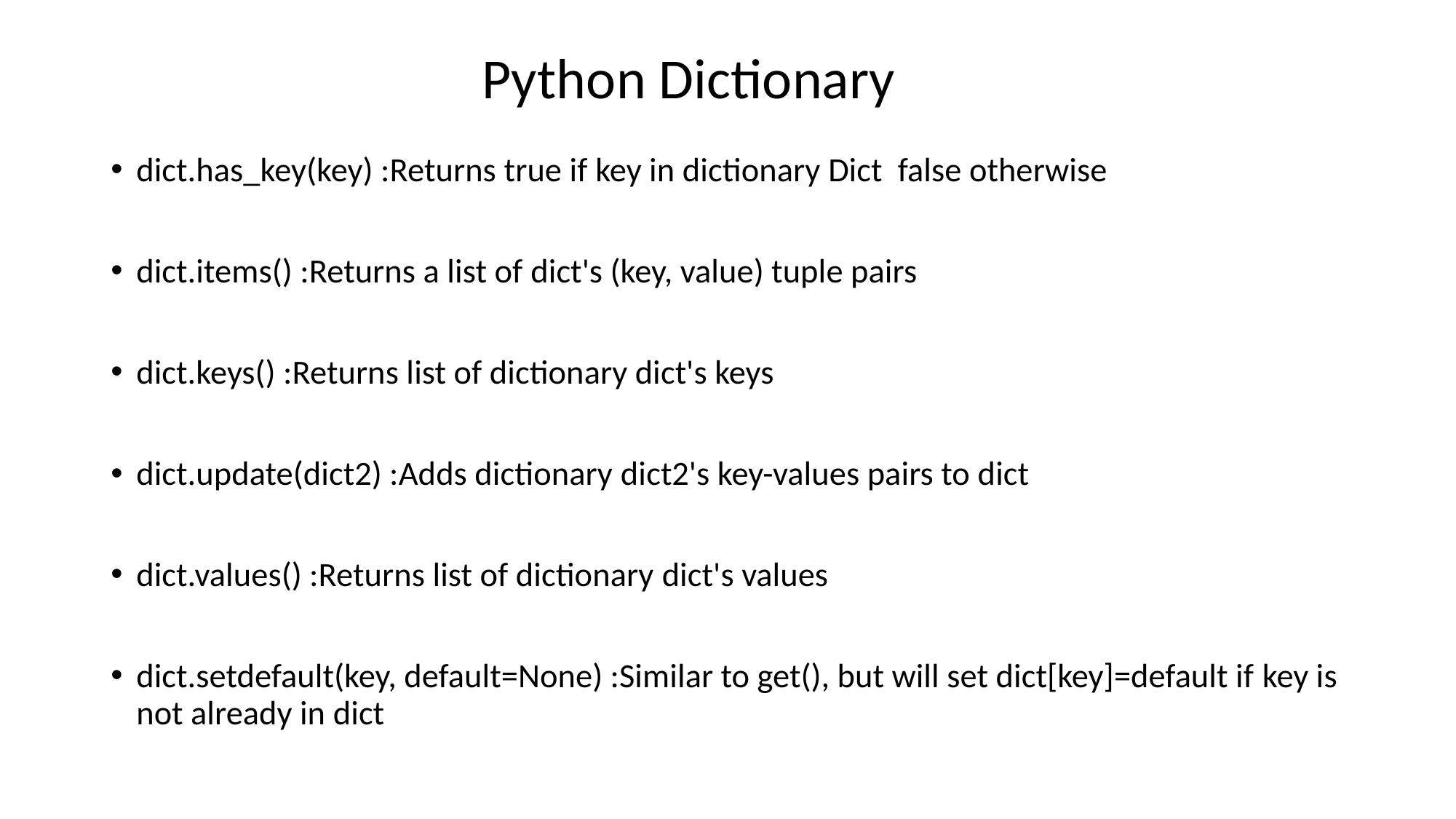

# Python Dictionary
dict.has_key(key) :Returns true if key in dictionary Dict  false otherwise

dict.items() :Returns a list of dict's (key, value) tuple pairs

dict.keys() :Returns list of dictionary dict's keys

dict.update(dict2) :Adds dictionary dict2's key-values pairs to dict

dict.values() :Returns list of dictionary dict's values

dict.setdefault(key, default=None) :Similar to get(), but will set dict[key]=default if key is not already in dict